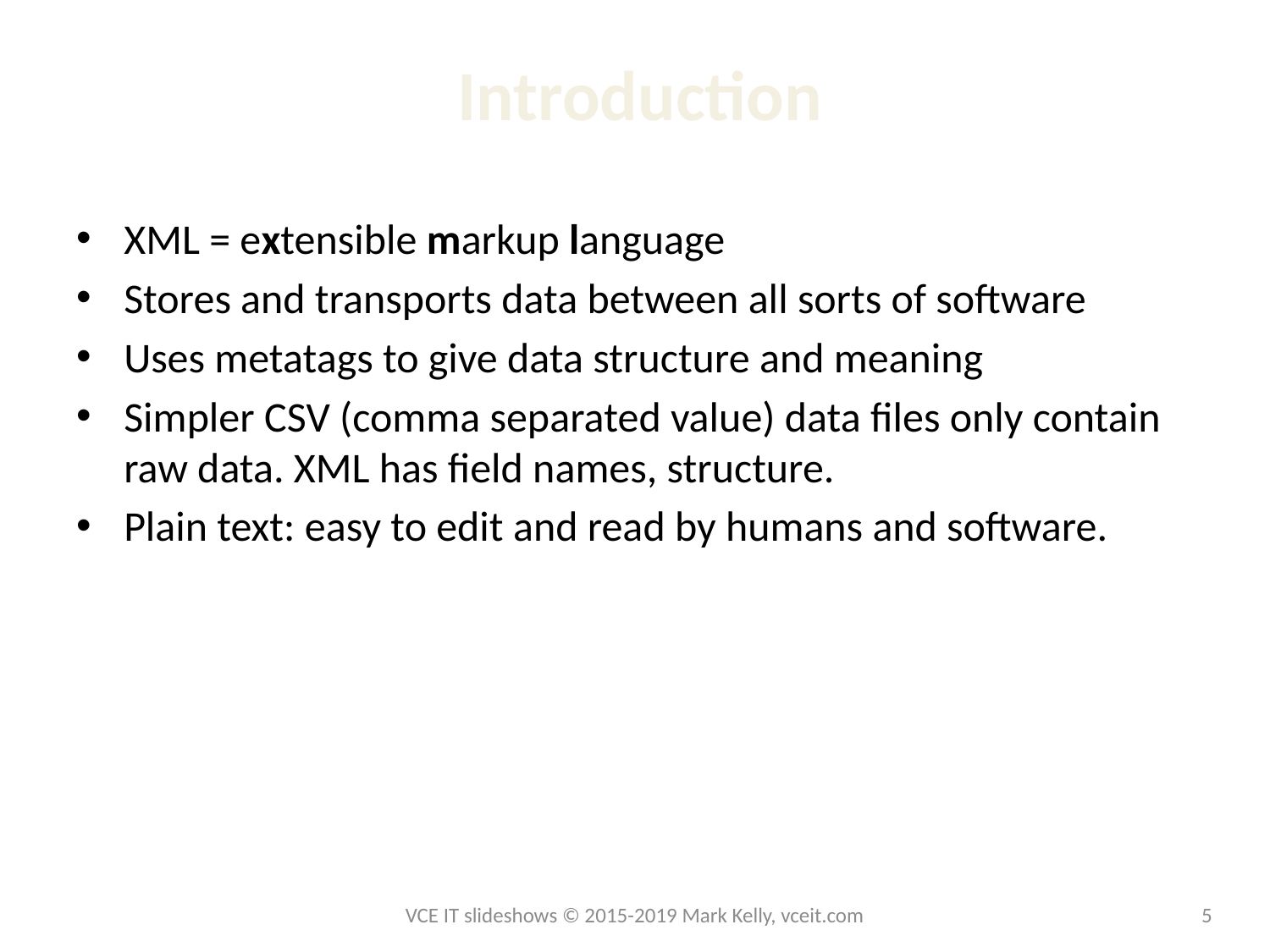

# Introduction

XML = extensible markup language
Stores and transports data between all sorts of software
Uses metatags to give data structure and meaning
Simpler CSV (comma separated value) data files only contain raw data. XML has field names, structure.
Plain text: easy to edit and read by humans and software.

VCE IT slideshows © 2015-2019 Mark Kelly, vceit.com
5